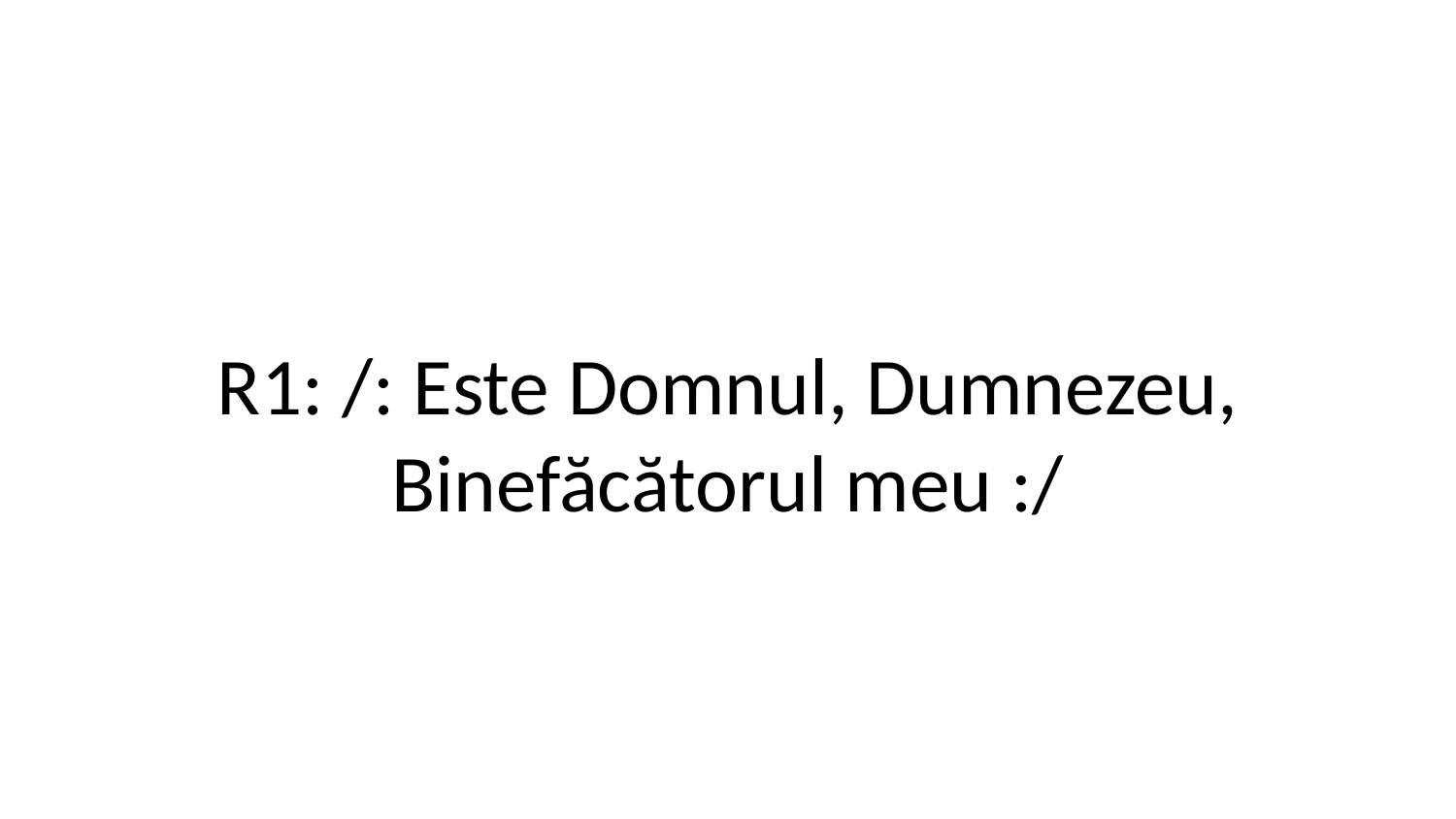

R1: /: Este Domnul, Dumnezeu,
Binefăcătorul meu :/